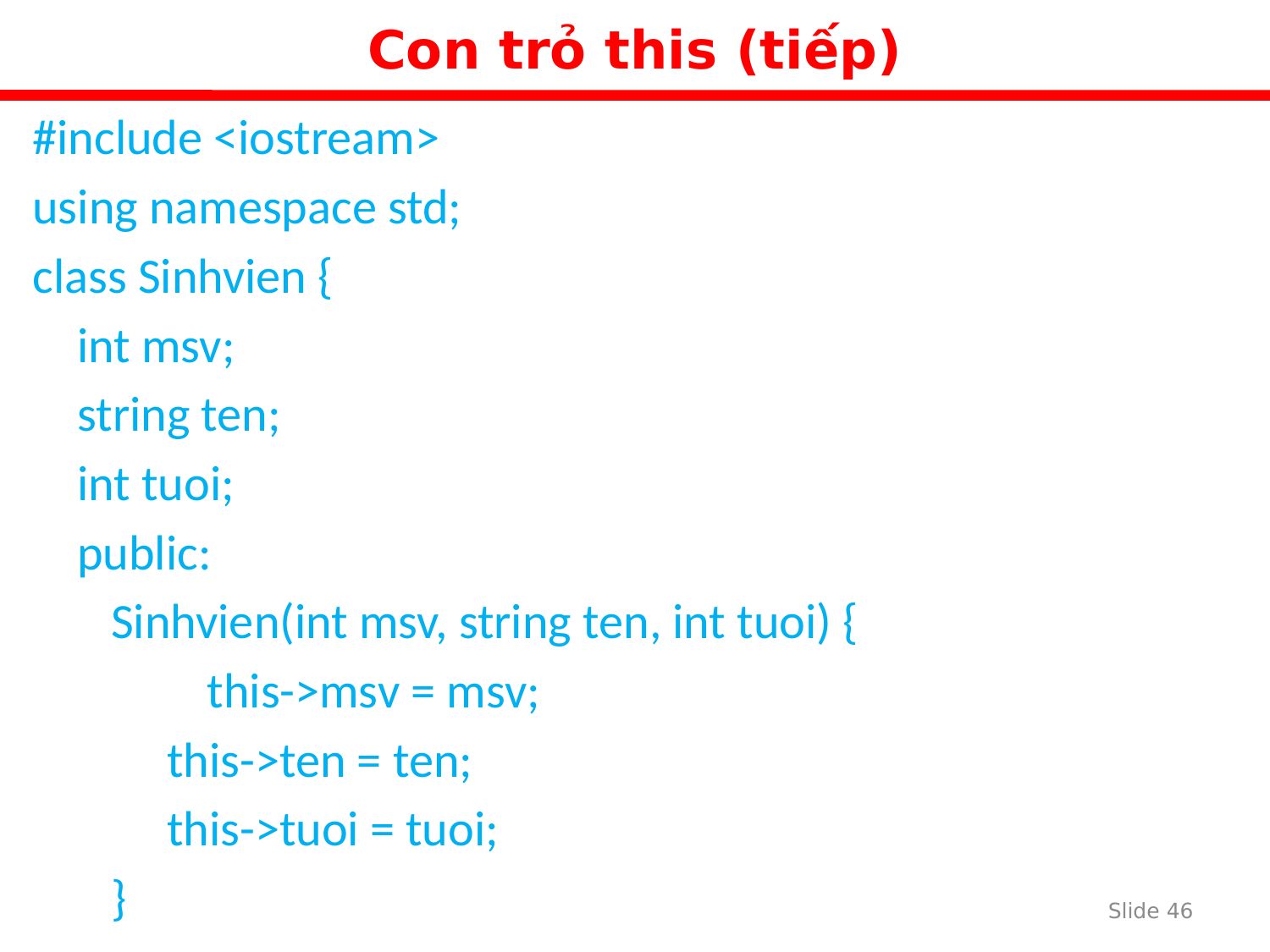

Con trỏ this (tiếp)

#include <iostream>
using namespace std;
class Sinhvien {
    int msv;
    string ten;
    int tuoi;
    public:
       Sinhvien(int msv, string ten, int tuoi) {
		this->msv = msv;
            this->ten = ten;
            this->tuoi = tuoi;
       }

Slide 46